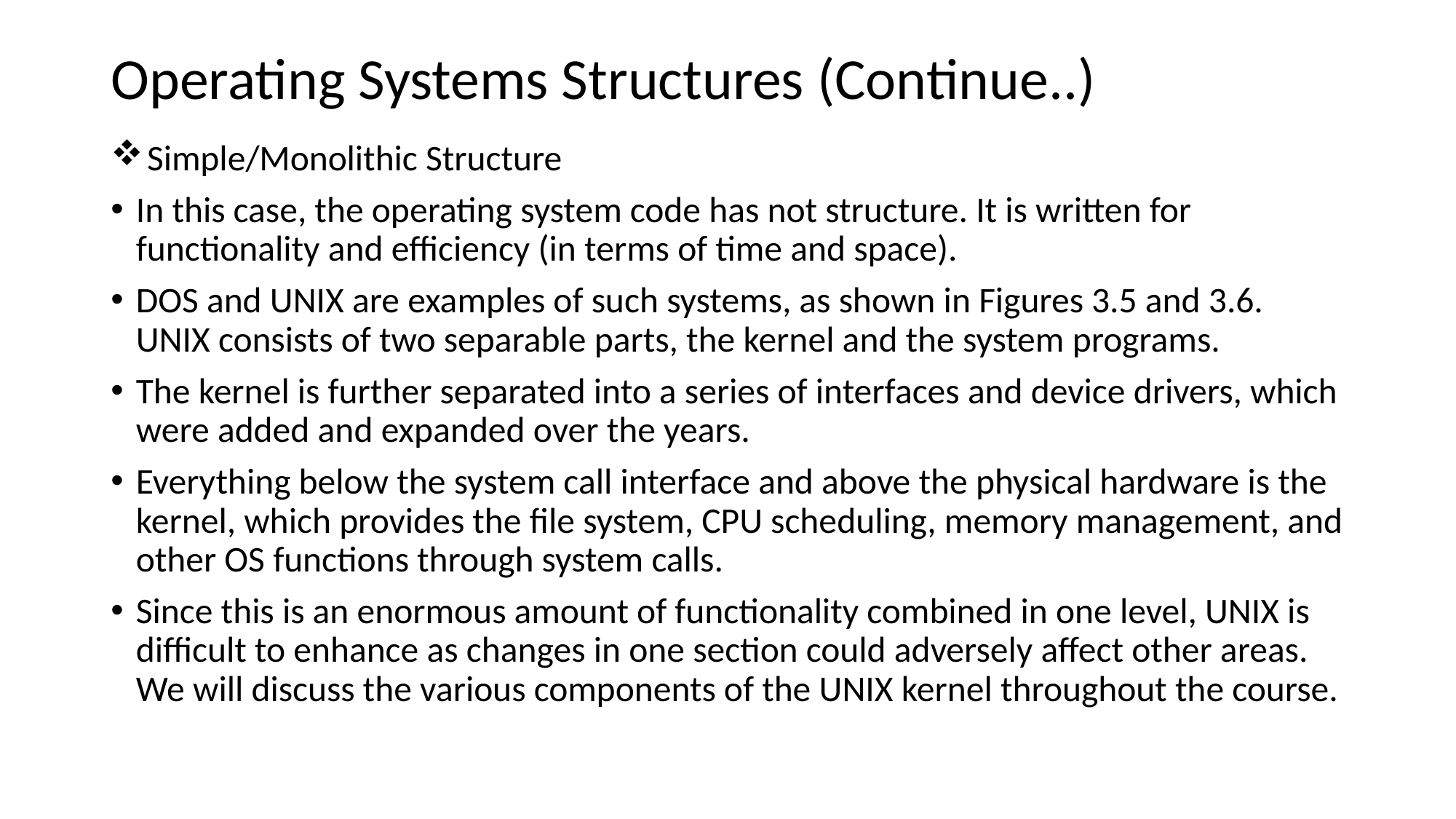

# Operating Systems Structures (Continue..)
 Simple/Monolithic Structure
In this case, the operating system code has not structure. It is written for functionality and efficiency (in terms of time and space).
DOS and UNIX are examples of such systems, as shown in Figures 3.5 and 3.6. UNIX consists of two separable parts, the kernel and the system programs.
The kernel is further separated into a series of interfaces and device drivers, which were added and expanded over the years.
Everything below the system call interface and above the physical hardware is the kernel, which provides the file system, CPU scheduling, memory management, and other OS functions through system calls.
Since this is an enormous amount of functionality combined in one level, UNIX is difficult to enhance as changes in one section could adversely affect other areas. We will discuss the various components of the UNIX kernel throughout the course.